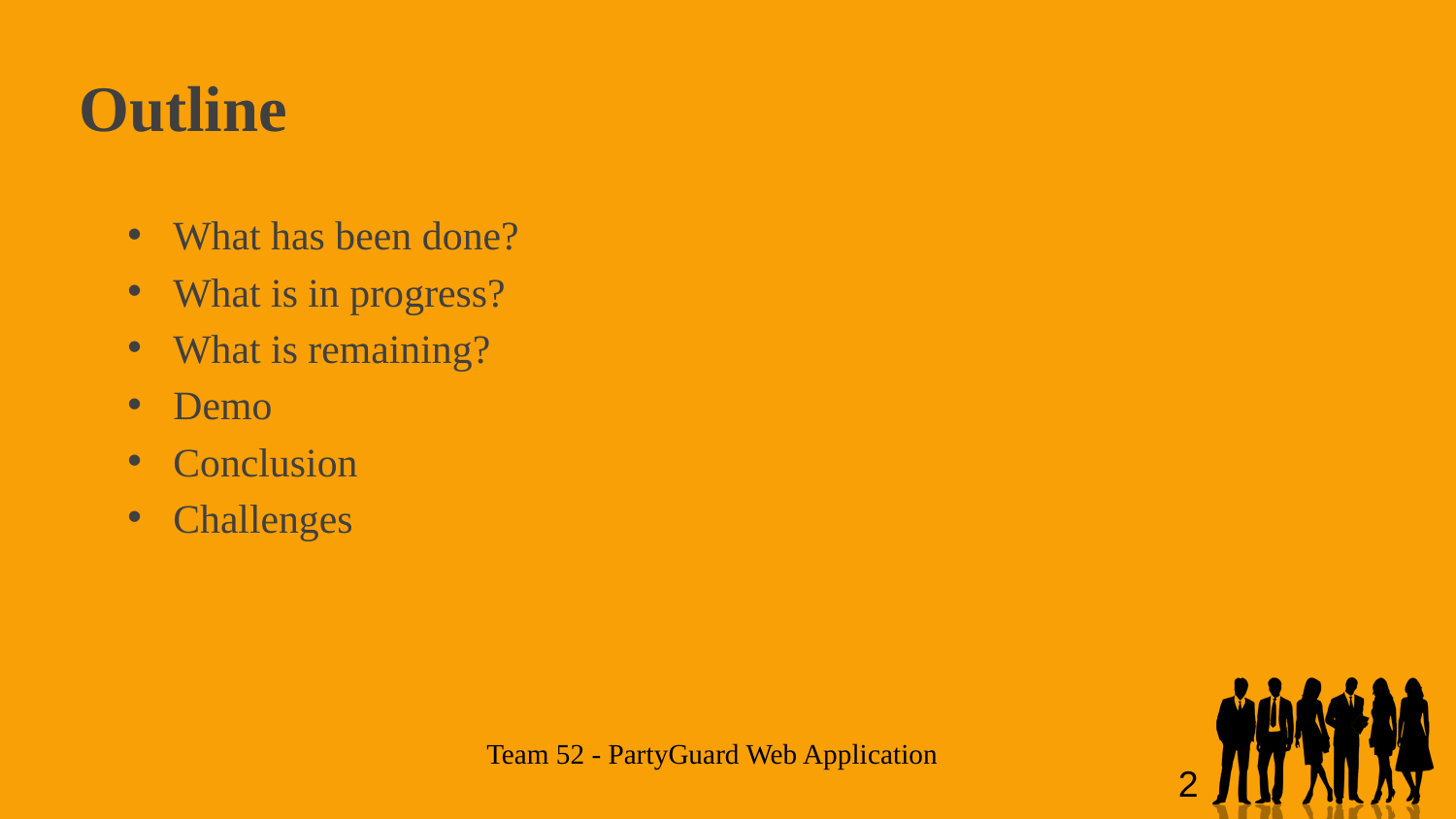

# Outline

What has been done?
What is in progress?
What is remaining?
Demo
Conclusion
Challenges

Team 52 - PartyGuard Web Application
2